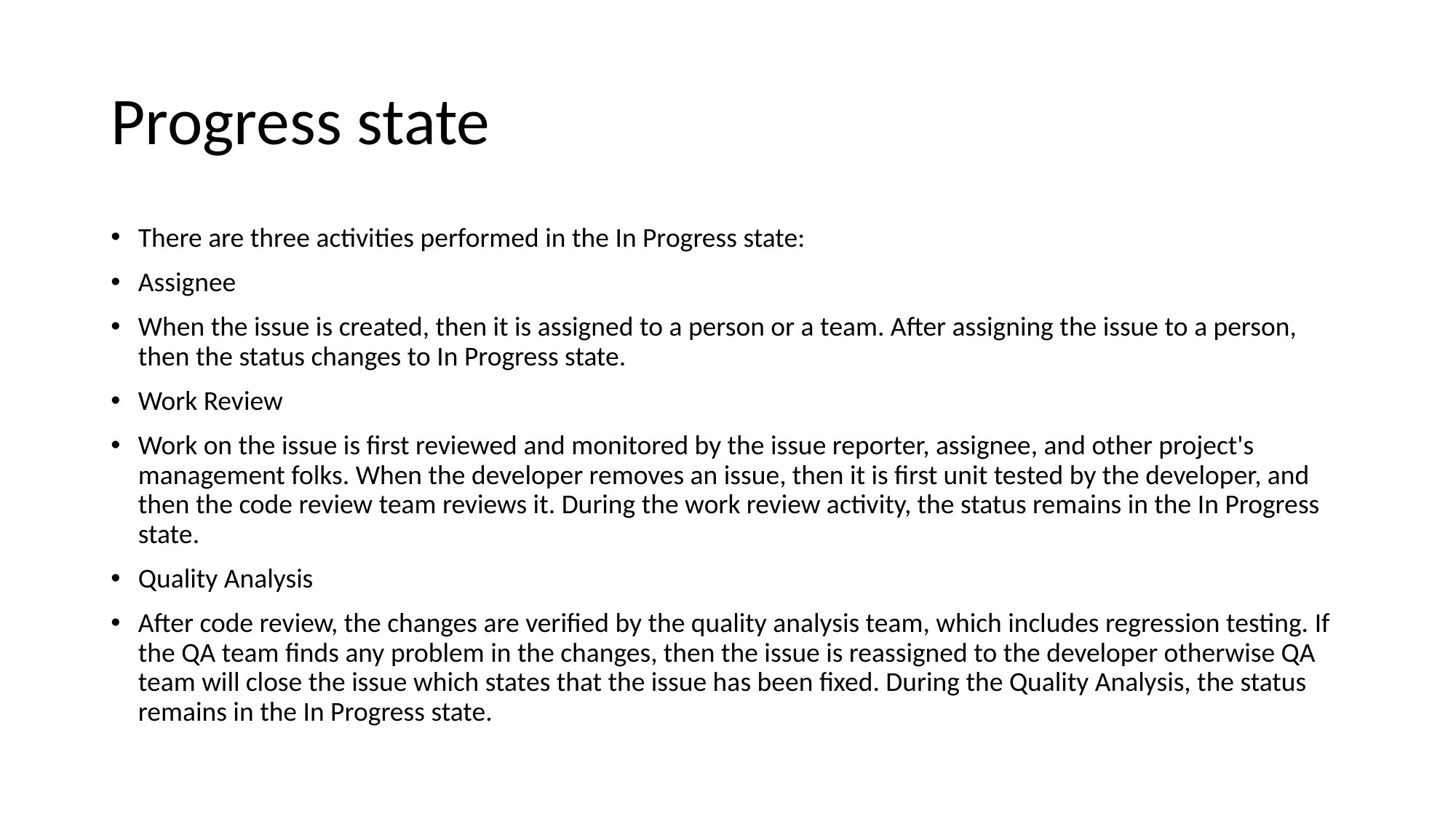

# Progress state
There are three activities performed in the In Progress state:
Assignee
When the issue is created, then it is assigned to a person or a team. After assigning the issue to a person, then the status changes to In Progress state.
Work Review
Work on the issue is first reviewed and monitored by the issue reporter, assignee, and other project's management folks. When the developer removes an issue, then it is first unit tested by the developer, and then the code review team reviews it. During the work review activity, the status remains in the In Progress state.
Quality Analysis
After code review, the changes are verified by the quality analysis team, which includes regression testing. If the QA team finds any problem in the changes, then the issue is reassigned to the developer otherwise QA team will close the issue which states that the issue has been fixed. During the Quality Analysis, the status remains in the In Progress state.